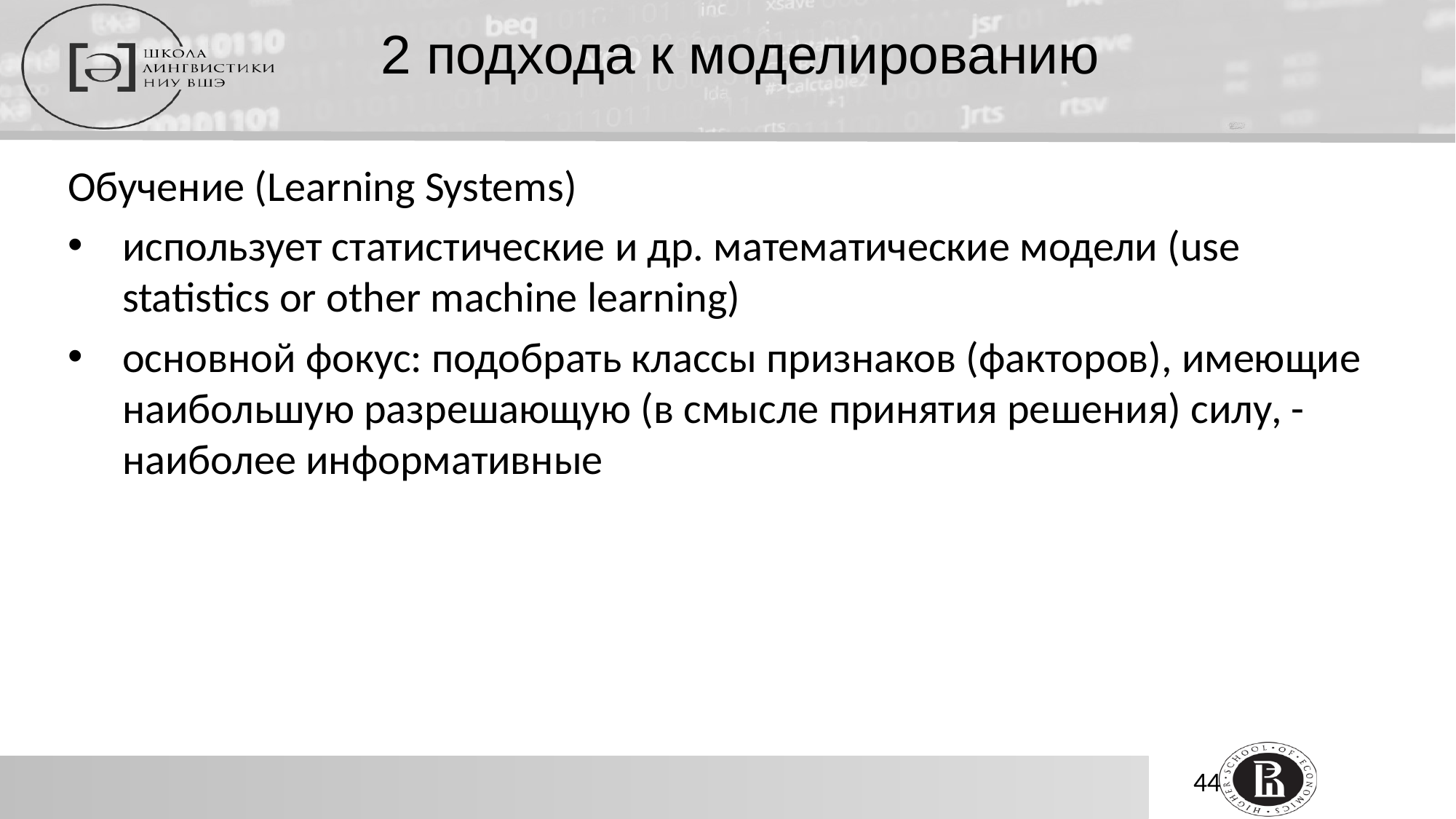

# 2 подхода к моделированию
Обучение (Learning Systems)
использует статистические и др. математические модели (use statistics or other machine learning)
основной фокус: подобрать классы признаков (факторов), имеющие наибольшую разрешающую (в смысле принятия решения) силу, - наиболее информативные
44